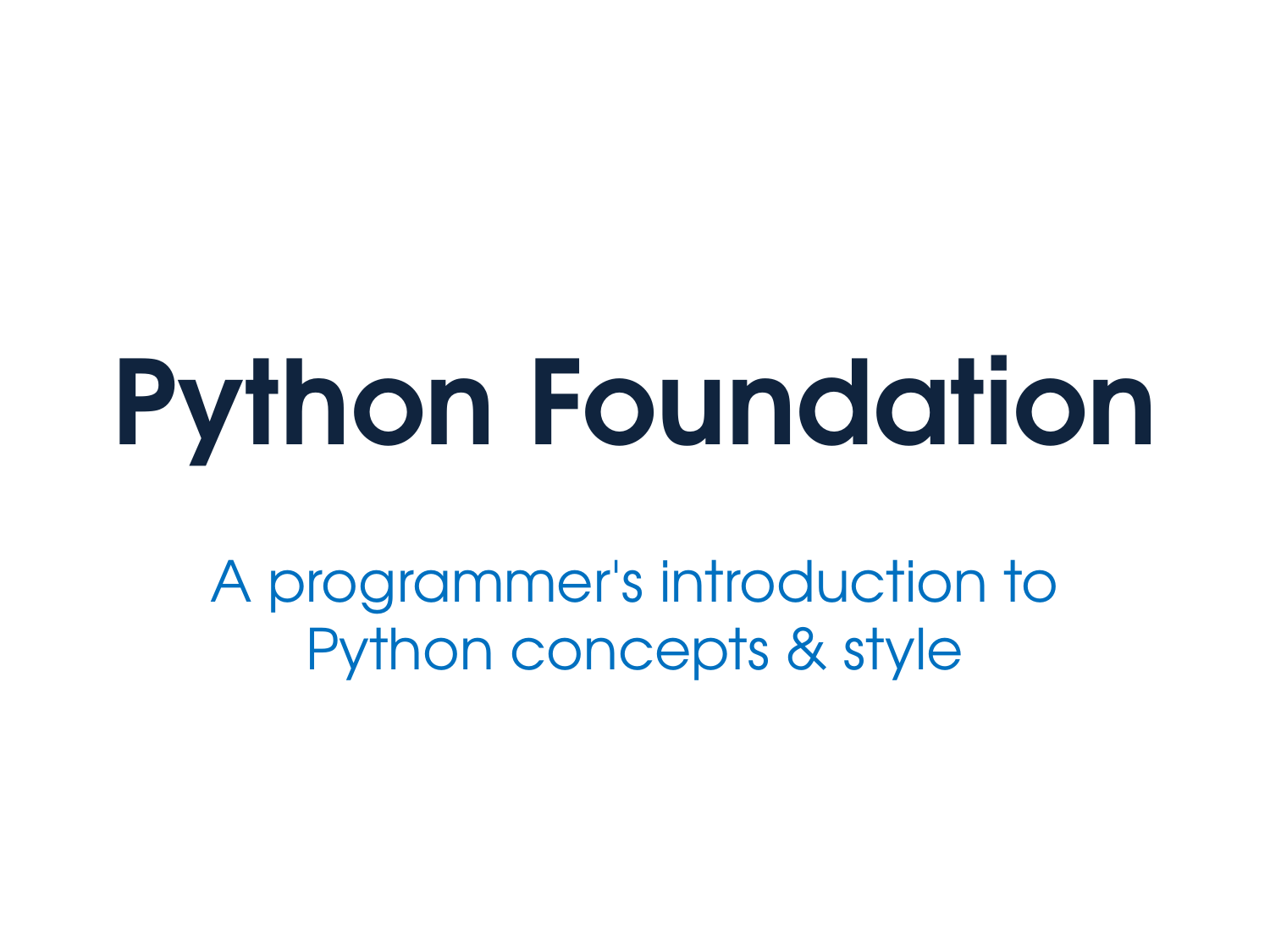

# Python Foundation
A programmer's introduction to Python concepts & style